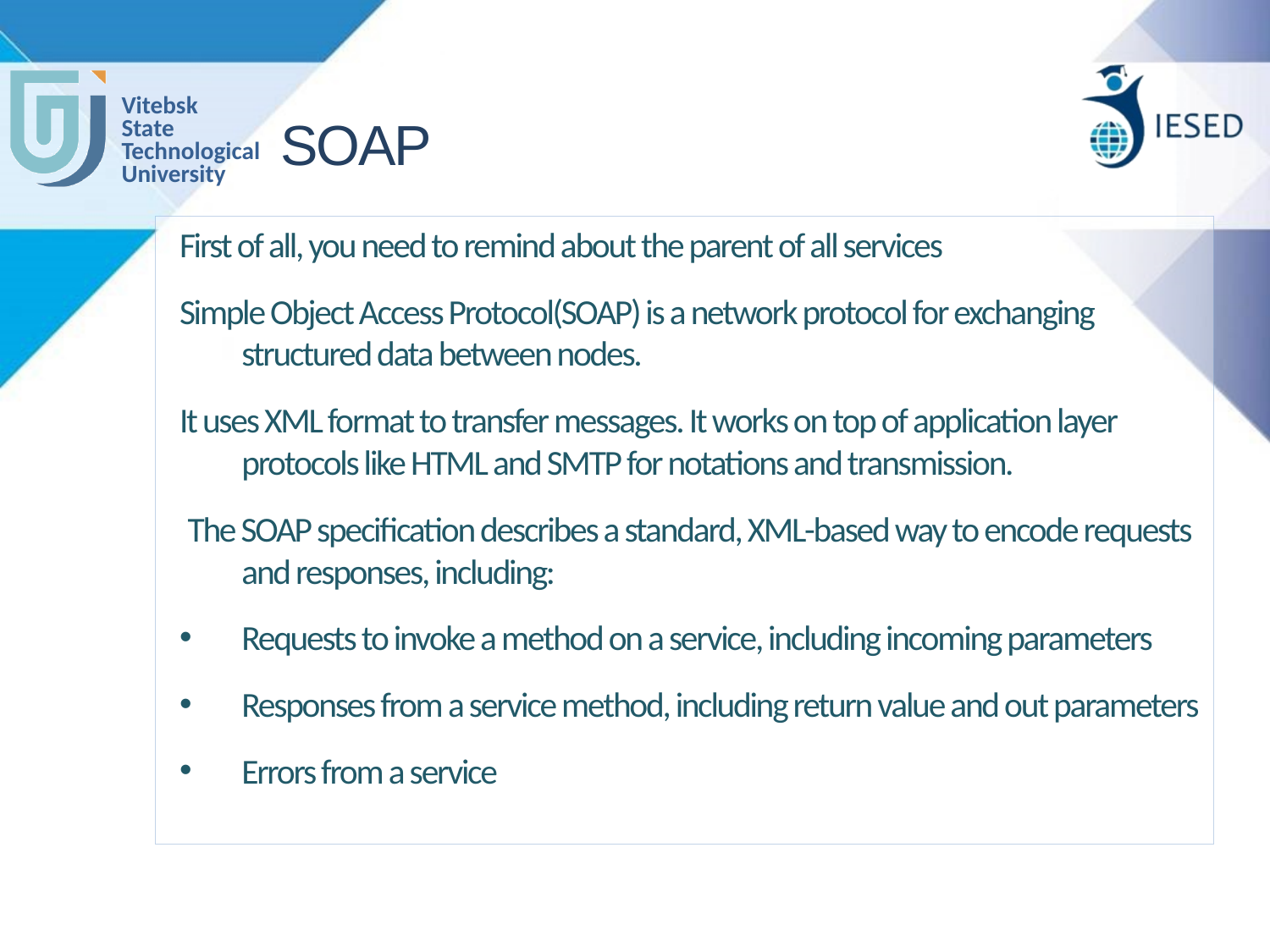

# SOAP
First of all, you need to remind about the parent of all services
Simple Object Access Protocol(SOAP) is a network protocol for exchanging structured data between nodes.
It uses XML format to transfer messages. It works on top of application layer protocols like HTML and SMTP for notations and transmission.
 The SOAP specification describes a standard, XML-based way to encode requests and responses, including:
Requests to invoke a method on a service, including incoming parameters
Responses from a service method, including return value and out parameters
Errors from a service